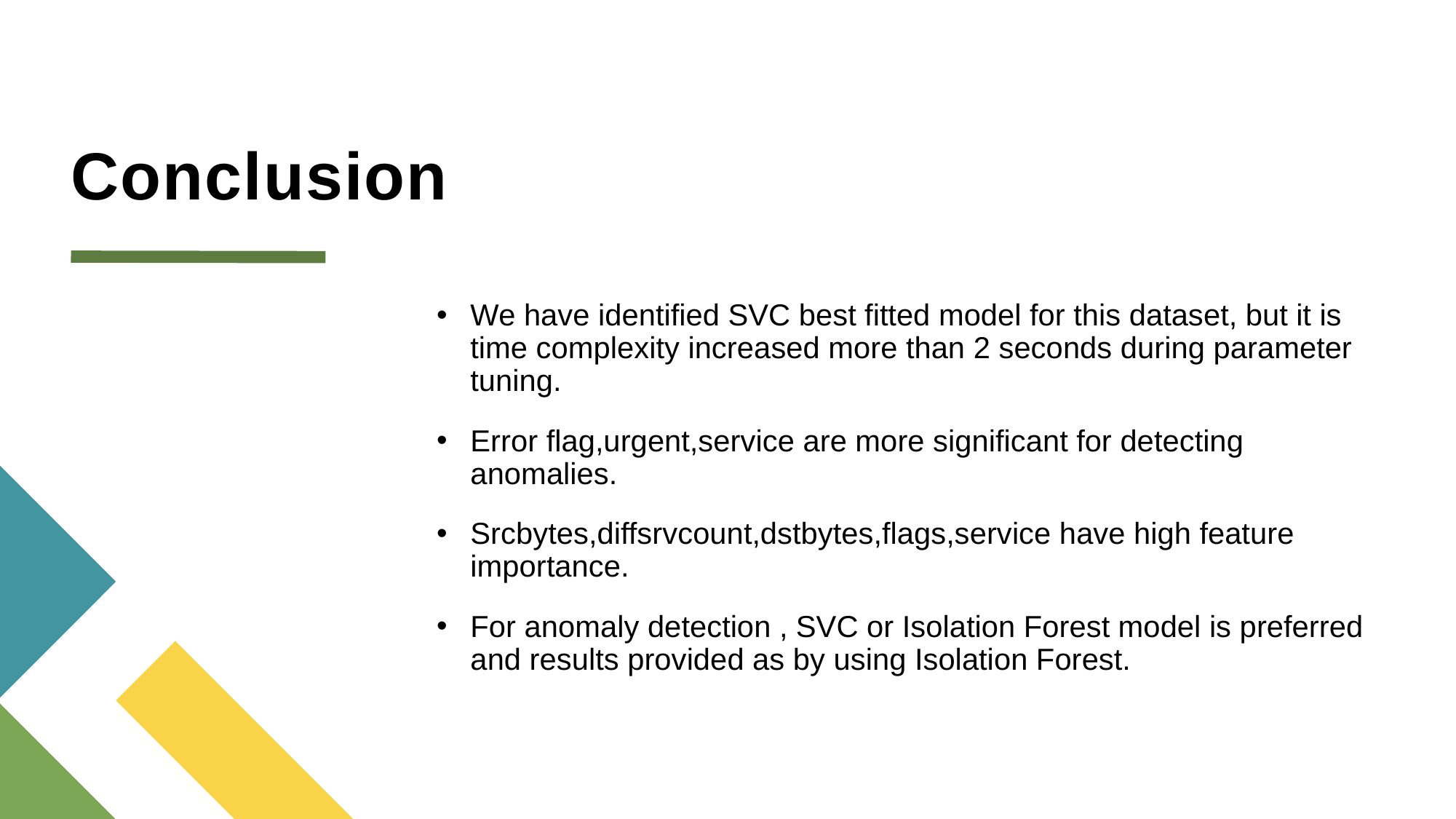

# Conclusion
We have identified SVC best fitted model for this dataset, but it is time complexity increased more than 2 seconds during parameter tuning.
Error flag,urgent,service are more significant for detecting anomalies.
Srcbytes,diffsrvcount,dstbytes,flags,service have high feature importance.
For anomaly detection , SVC or Isolation Forest model is preferred and results provided as by using Isolation Forest.